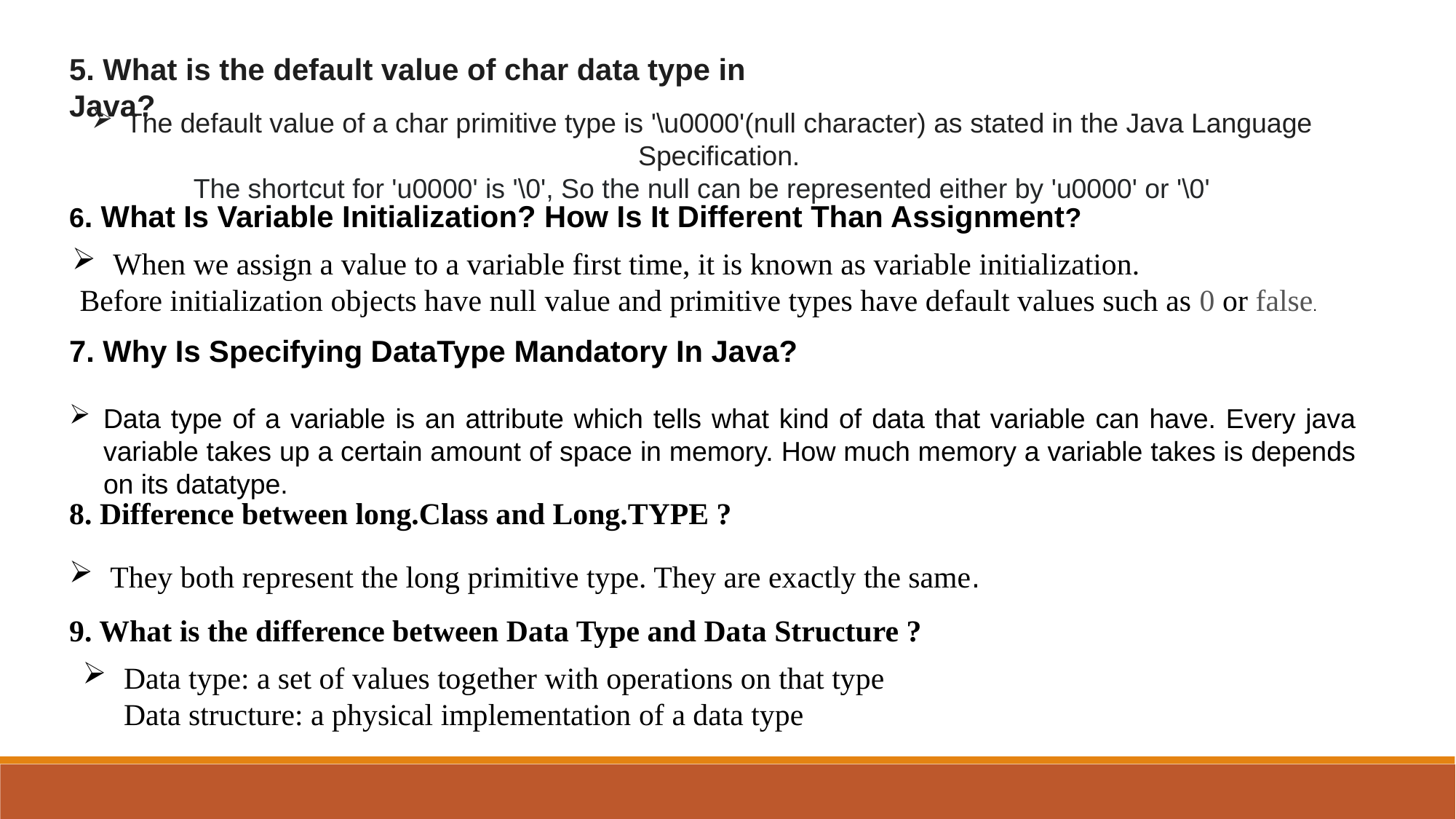

5. What is the default value of char data type in Java?
The default value of a char primitive type is '\u0000'(null character) as stated in the Java Language Specification.
The shortcut for 'u0000' is '\0', So the null can be represented either by 'u0000' or '\0'
6. What Is Variable Initialization? How Is It Different Than Assignment?
When we assign a value to a variable first time, it is known as variable initialization.
 Before initialization objects have null value and primitive types have default values such as 0 or false.
7. Why Is Specifying DataType Mandatory In Java?

Data type of a variable is an attribute which tells what kind of data that variable can have. Every java variable takes up a certain amount of space in memory. How much memory a variable takes is depends on its datatype.
8. Difference between long.Class and Long.TYPE ?
They both represent the long primitive type. They are exactly the same.

9. What is the difference between Data Type and Data Structure ?
Data type: a set of values together with operations on that type 
Data structure: a physical implementation of a data type